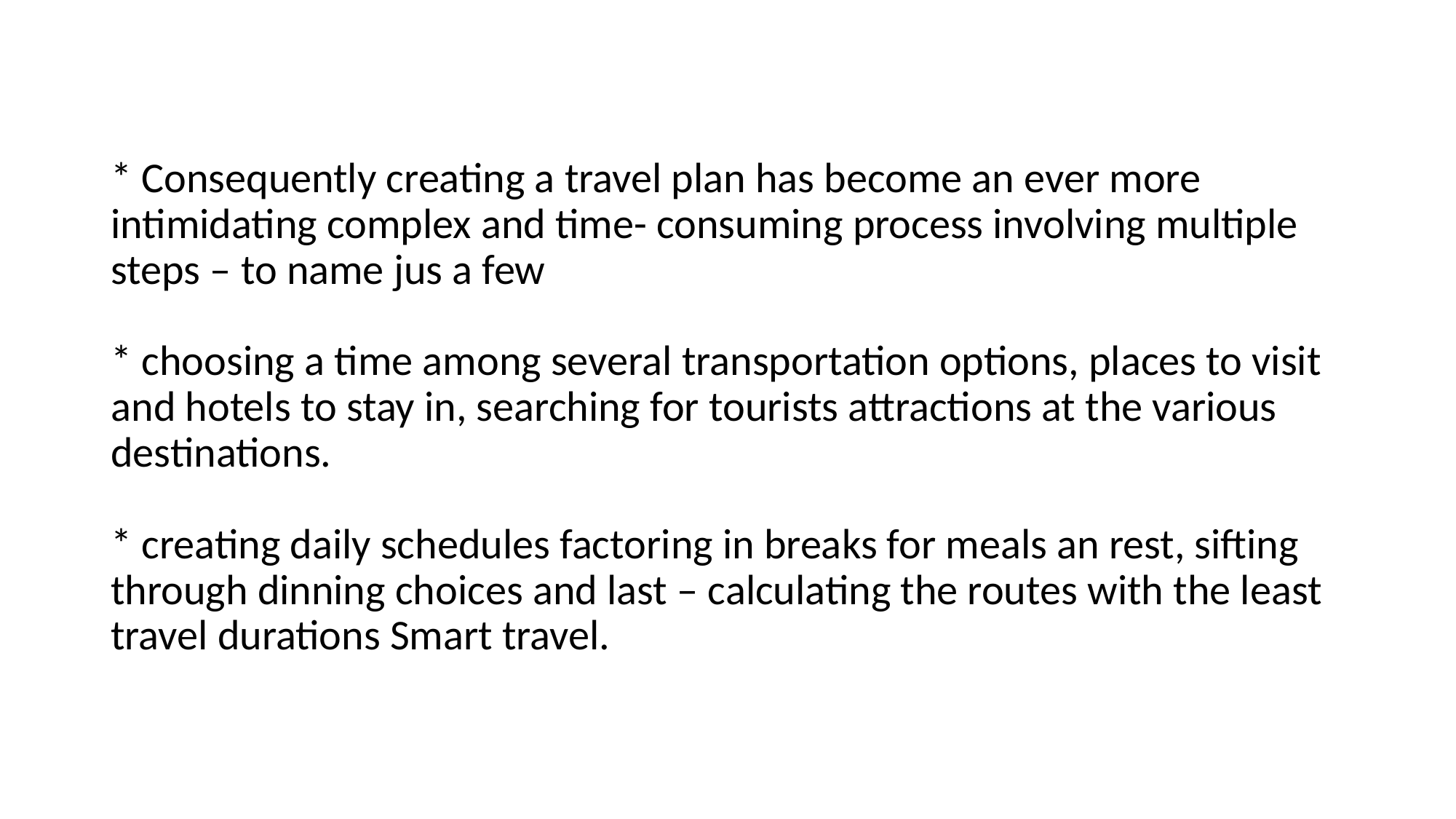

# * Consequently creating a travel plan has become an ever more intimidating complex and time- consuming process involving multiple steps – to name jus a few * choosing a time among several transportation options, places to visit and hotels to stay in, searching for tourists attractions at the various destinations. * creating daily schedules factoring in breaks for meals an rest, sifting through dinning choices and last – calculating the routes with the least travel durations Smart travel.